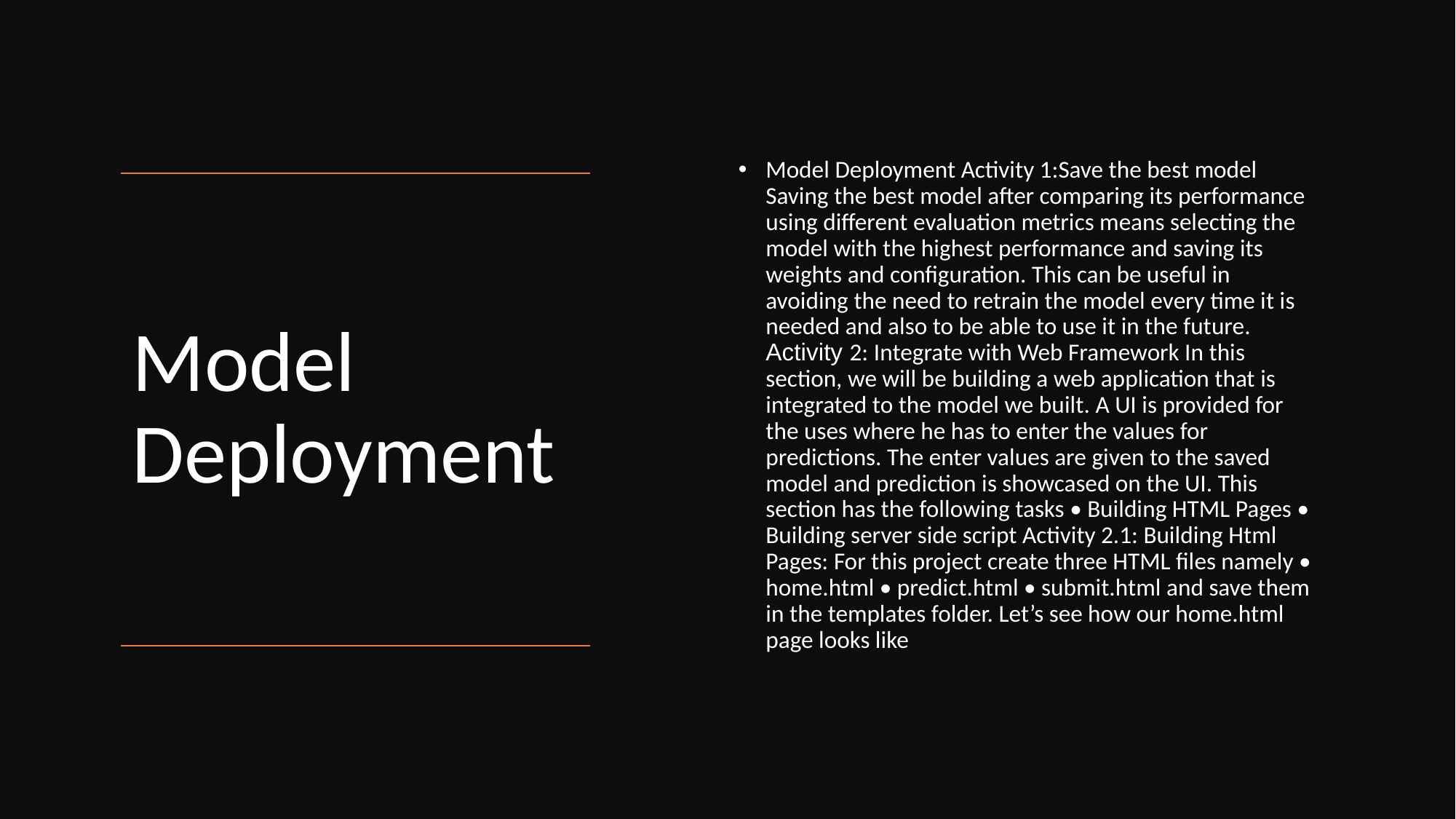

Model Deployment Activity 1:Save the best model Saving the best model after comparing its performance using different evaluation metrics means selecting the model with the highest performance and saving its weights and configuration. This can be useful in avoiding the need to retrain the model every time it is needed and also to be able to use it in the future. Activity 2: Integrate with Web Framework In this section, we will be building a web application that is integrated to the model we built. A UI is provided for the uses where he has to enter the values for predictions. The enter values are given to the saved model and prediction is showcased on the UI. This section has the following tasks • Building HTML Pages • Building server side script Activity 2.1: Building Html Pages: For this project create three HTML files namely • home.html • predict.html • submit.html and save them in the templates folder. Let’s see how our home.html page looks like
# Model Deployment